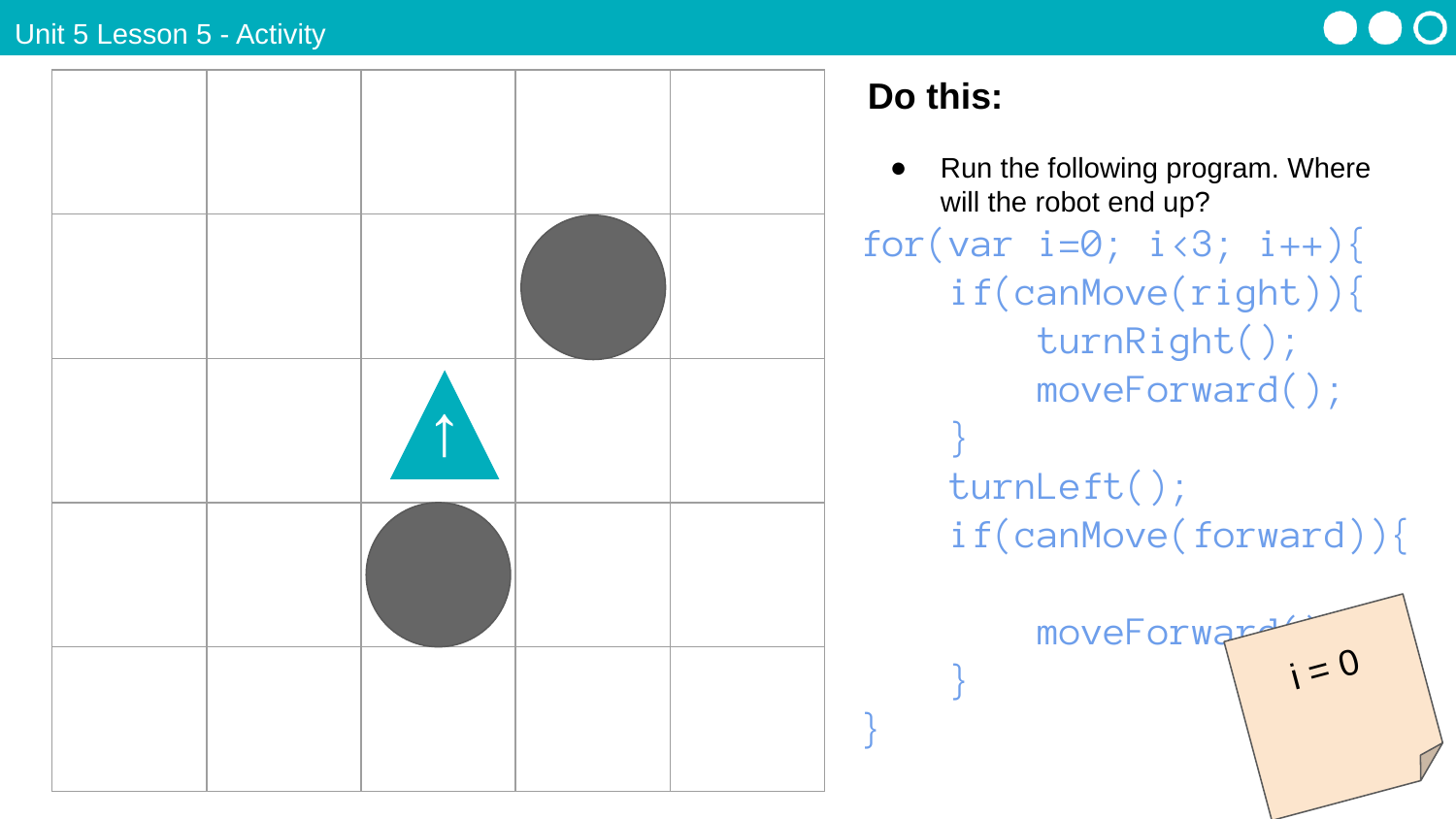

Unit 5 Lesson 5 - Activity
Do this:

Run the following program. Where will the robot end up?
|  |  |  |  |  |
| --- | --- | --- | --- | --- |
|  |  |  |  |  |
|  |  |  |  |  |
|  |  |  |  |  |
|  |  |  |  |  |
for(var i=0; i<3; i++){
    if(canMove(right)){
        turnRight();
        moveForward();
    }
    turnLeft();
    if(canMove(forward)){
        moveForward();
    }
}

↑

i = 0